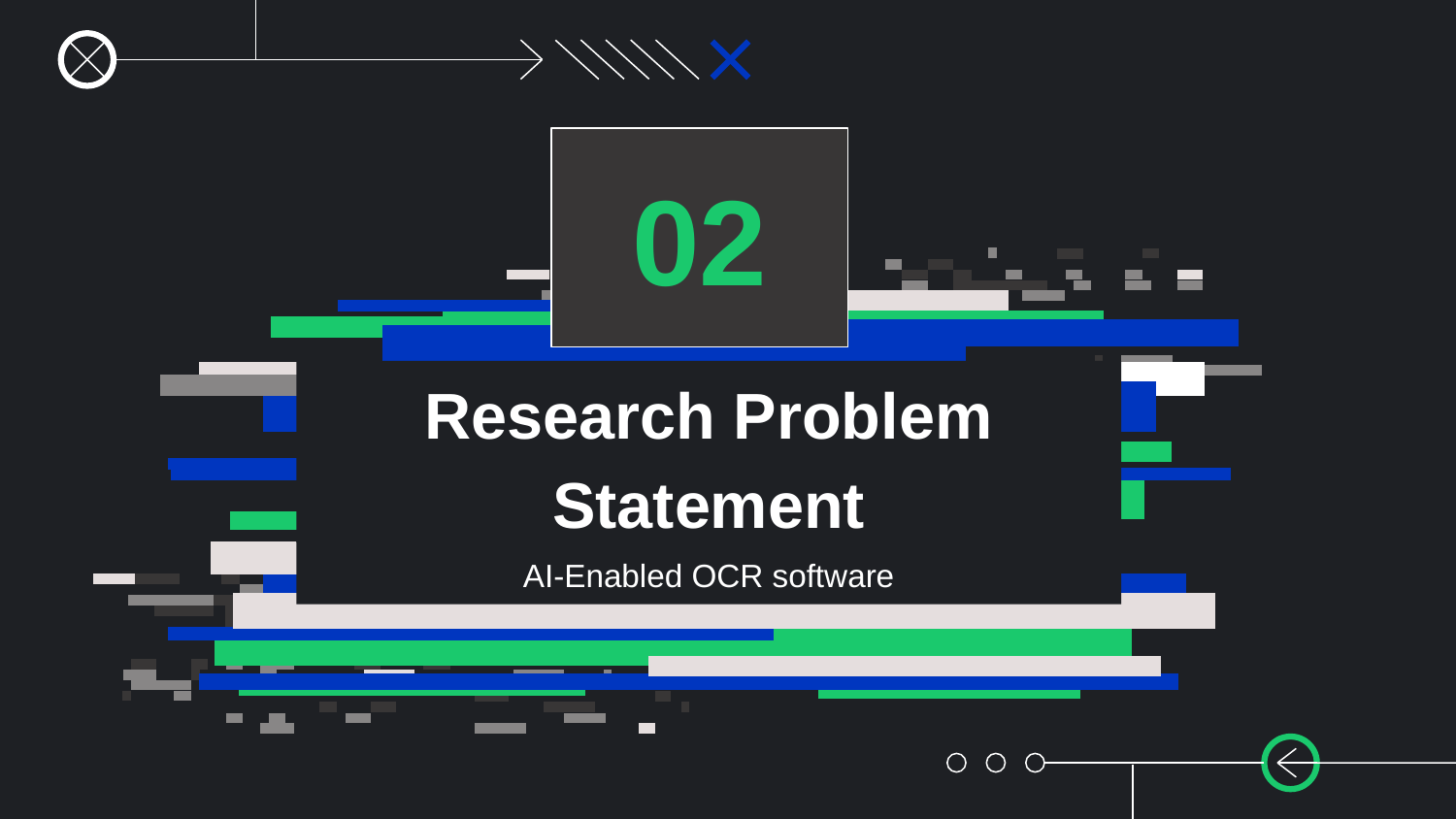

02
# Research Problem Statement
AI-Enabled OCR software